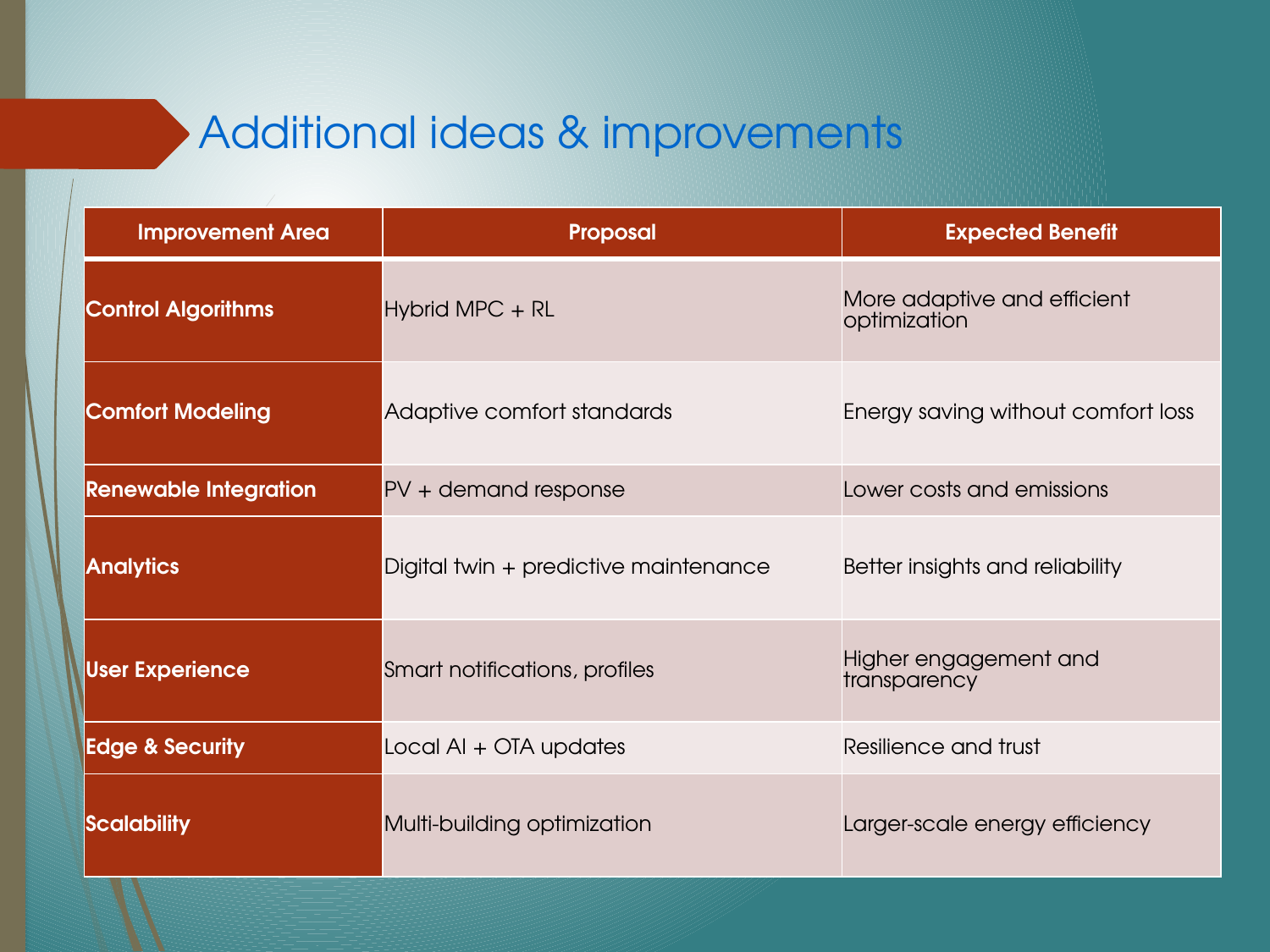

Additional ideas & improvements
| Improvement Area | Proposal | Expected Benefit |
| --- | --- | --- |
| Control Algorithms | Hybrid MPC + RL | More adaptive and efficient optimization |
| Comfort Modeling | Adaptive comfort standards | Energy saving without comfort loss |
| Renewable Integration | PV + demand response | Lower costs and emissions |
| Analytics | Digital twin + predictive maintenance | Better insights and reliability |
| User Experience | Smart notifications, profiles | Higher engagement and transparency |
| Edge & Security | Local AI + OTA updates | Resilience and trust |
| Scalability | Multi-building optimization | Larger-scale energy efficiency |